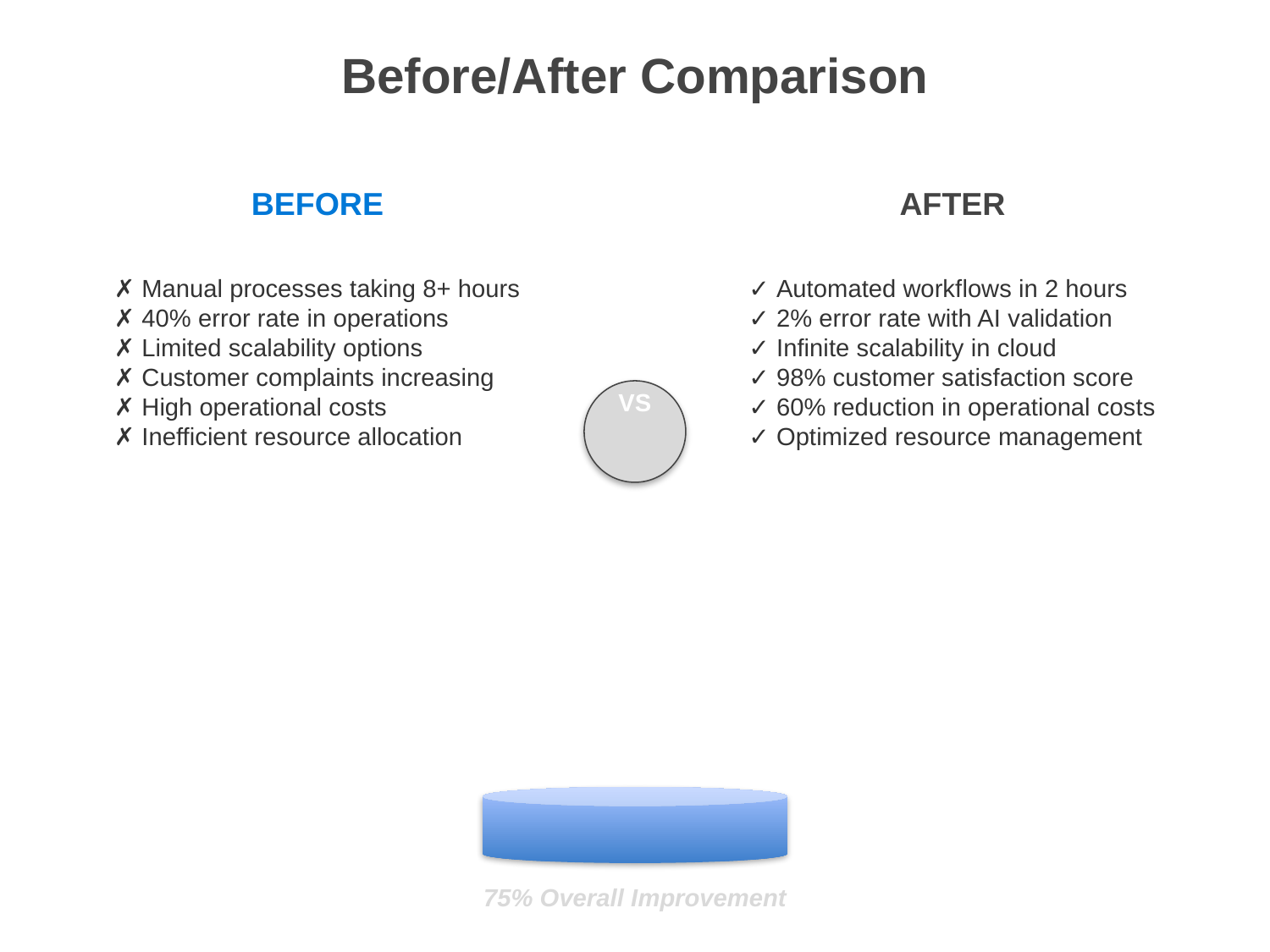

Before/After Comparison
#
BEFORE
AFTER

✗ Manual processes taking 8+ hours
✗ 40% error rate in operations
✗ Limited scalability options
✗ Customer complaints increasing
✗ High operational costs
✗ Inefficient resource allocation
✓ Automated workflows in 2 hours
✓ 2% error rate with AI validation
✓ Infinite scalability in cloud
✓ 98% customer satisfaction score
✓ 60% reduction in operational costs
✓ Optimized resource management

VS

75% Overall Improvement